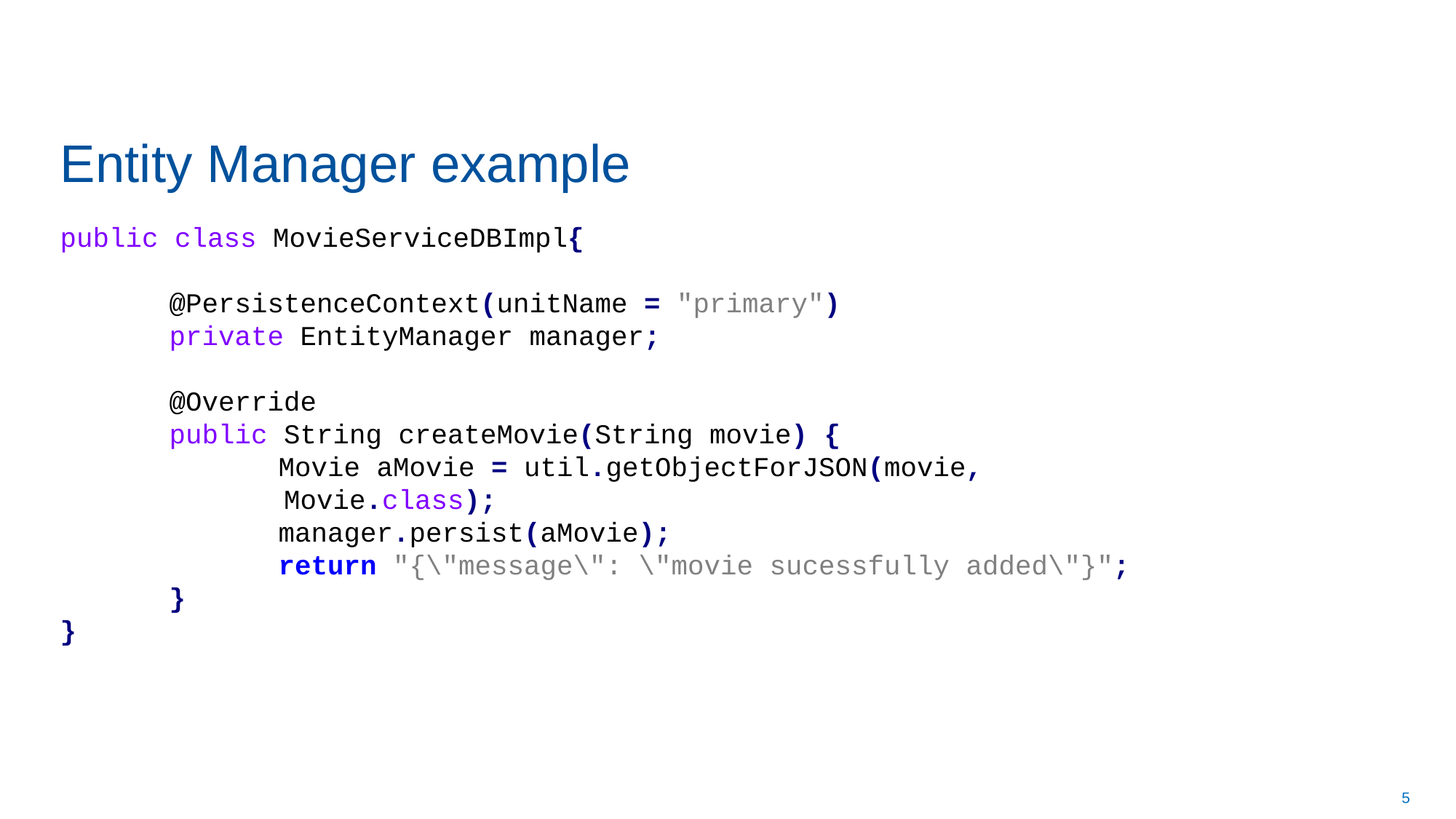

# Entity Manager example

public class MovieServiceDBImpl{

	@PersistenceContext(unitName = "primary")
	private EntityManager manager;

	@Override
	public String createMovie(String movie) {
		Movie aMovie = util.getObjectForJSON(movie, 			       Movie.class);
		manager.persist(aMovie);
		return "{\"message\": \"movie sucessfully added\"}";
	}
}